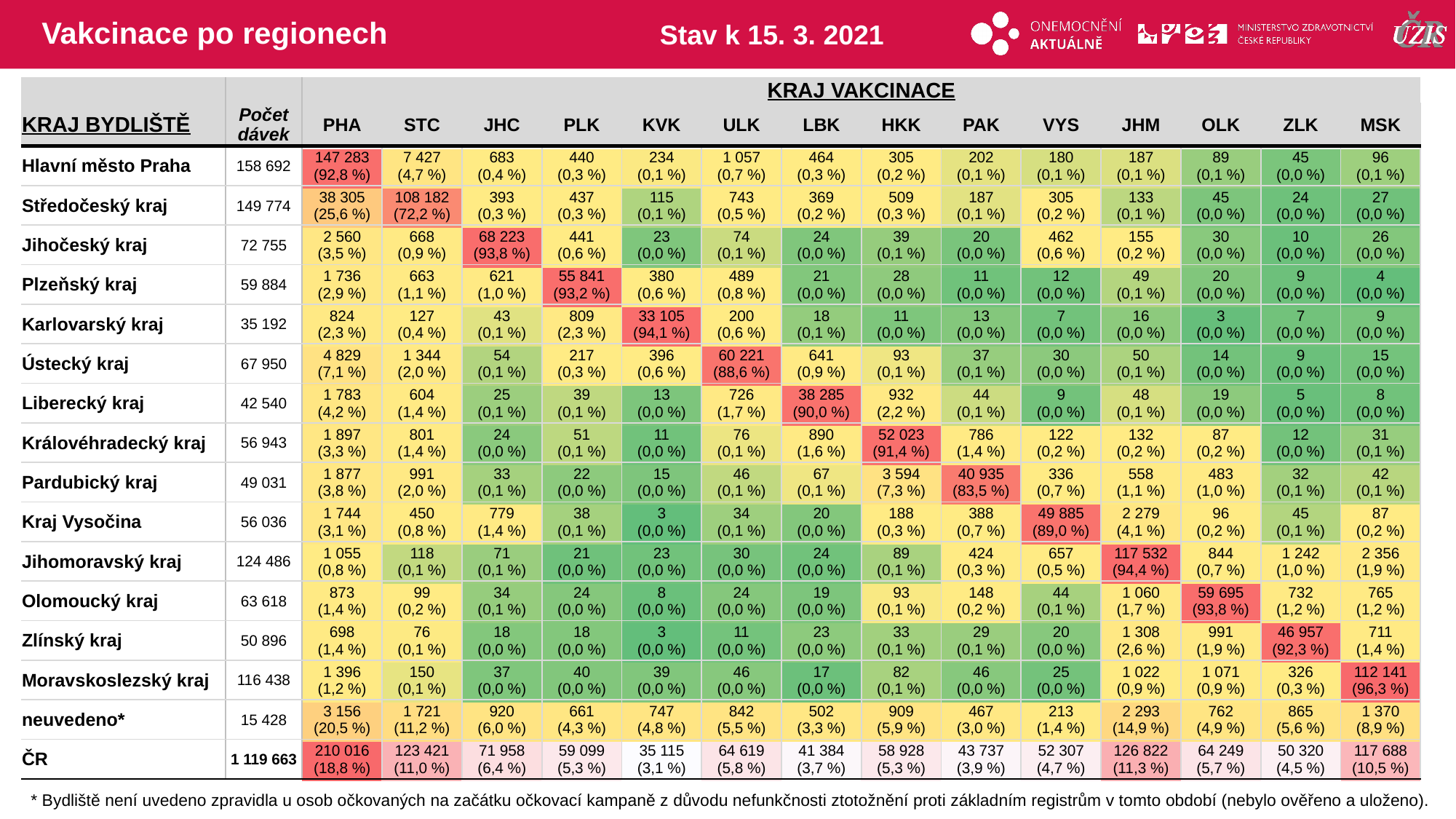

# Vakcinace po regionech
Stav k 15. 3. 2021
|  |  | KRAJ VAKCINACE |  |  |  |  |  |  |  |  |  |  |  |  |  |
| --- | --- | --- | --- | --- | --- | --- | --- | --- | --- | --- | --- | --- | --- | --- | --- |
| KRAJ BYDLIŠTĚ | Počet dávek | PHA | STC | JHC | PLK | KVK | ULK | LBK | HKK | PAK | VYS | JHM | OLK | ZLK | MSK |
| Hlavní město Praha | 158 692 | 147 283 (92,8 %) | 7 427 (4,7 %) | 683 (0,4 %) | 440 (0,3 %) | 234 (0,1 %) | 1 057 (0,7 %) | 464 (0,3 %) | 305 (0,2 %) | 202 (0,1 %) | 180 (0,1 %) | 187 (0,1 %) | 89 (0,1 %) | 45 (0,0 %) | 96 (0,1 %) |
| Středočeský kraj | 149 774 | 38 305 (25,6 %) | 108 182 (72,2 %) | 393 (0,3 %) | 437 (0,3 %) | 115 (0,1 %) | 743 (0,5 %) | 369 (0,2 %) | 509 (0,3 %) | 187 (0,1 %) | 305 (0,2 %) | 133 (0,1 %) | 45 (0,0 %) | 24 (0,0 %) | 27 (0,0 %) |
| Jihočeský kraj | 72 755 | 2 560 (3,5 %) | 668 (0,9 %) | 68 223 (93,8 %) | 441 (0,6 %) | 23 (0,0 %) | 74 (0,1 %) | 24 (0,0 %) | 39 (0,1 %) | 20 (0,0 %) | 462 (0,6 %) | 155 (0,2 %) | 30 (0,0 %) | 10 (0,0 %) | 26 (0,0 %) |
| Plzeňský kraj | 59 884 | 1 736 (2,9 %) | 663 (1,1 %) | 621 (1,0 %) | 55 841 (93,2 %) | 380 (0,6 %) | 489 (0,8 %) | 21 (0,0 %) | 28 (0,0 %) | 11 (0,0 %) | 12 (0,0 %) | 49 (0,1 %) | 20 (0,0 %) | 9 (0,0 %) | 4 (0,0 %) |
| Karlovarský kraj | 35 192 | 824 (2,3 %) | 127 (0,4 %) | 43 (0,1 %) | 809 (2,3 %) | 33 105 (94,1 %) | 200 (0,6 %) | 18 (0,1 %) | 11 (0,0 %) | 13 (0,0 %) | 7 (0,0 %) | 16 (0,0 %) | 3 (0,0 %) | 7 (0,0 %) | 9 (0,0 %) |
| Ústecký kraj | 67 950 | 4 829 (7,1 %) | 1 344 (2,0 %) | 54 (0,1 %) | 217 (0,3 %) | 396 (0,6 %) | 60 221 (88,6 %) | 641 (0,9 %) | 93 (0,1 %) | 37 (0,1 %) | 30 (0,0 %) | 50 (0,1 %) | 14 (0,0 %) | 9 (0,0 %) | 15 (0,0 %) |
| Liberecký kraj | 42 540 | 1 783 (4,2 %) | 604 (1,4 %) | 25 (0,1 %) | 39 (0,1 %) | 13 (0,0 %) | 726 (1,7 %) | 38 285 (90,0 %) | 932 (2,2 %) | 44 (0,1 %) | 9 (0,0 %) | 48 (0,1 %) | 19 (0,0 %) | 5 (0,0 %) | 8 (0,0 %) |
| Královéhradecký kraj | 56 943 | 1 897 (3,3 %) | 801 (1,4 %) | 24 (0,0 %) | 51 (0,1 %) | 11 (0,0 %) | 76 (0,1 %) | 890 (1,6 %) | 52 023 (91,4 %) | 786 (1,4 %) | 122 (0,2 %) | 132 (0,2 %) | 87 (0,2 %) | 12 (0,0 %) | 31 (0,1 %) |
| Pardubický kraj | 49 031 | 1 877 (3,8 %) | 991 (2,0 %) | 33 (0,1 %) | 22 (0,0 %) | 15 (0,0 %) | 46 (0,1 %) | 67 (0,1 %) | 3 594 (7,3 %) | 40 935 (83,5 %) | 336 (0,7 %) | 558 (1,1 %) | 483 (1,0 %) | 32 (0,1 %) | 42 (0,1 %) |
| Kraj Vysočina | 56 036 | 1 744 (3,1 %) | 450 (0,8 %) | 779 (1,4 %) | 38 (0,1 %) | 3 (0,0 %) | 34 (0,1 %) | 20 (0,0 %) | 188 (0,3 %) | 388 (0,7 %) | 49 885 (89,0 %) | 2 279 (4,1 %) | 96 (0,2 %) | 45 (0,1 %) | 87 (0,2 %) |
| Jihomoravský kraj | 124 486 | 1 055 (0,8 %) | 118 (0,1 %) | 71 (0,1 %) | 21 (0,0 %) | 23 (0,0 %) | 30 (0,0 %) | 24 (0,0 %) | 89 (0,1 %) | 424 (0,3 %) | 657 (0,5 %) | 117 532 (94,4 %) | 844 (0,7 %) | 1 242 (1,0 %) | 2 356 (1,9 %) |
| Olomoucký kraj | 63 618 | 873 (1,4 %) | 99 (0,2 %) | 34 (0,1 %) | 24 (0,0 %) | 8 (0,0 %) | 24 (0,0 %) | 19 (0,0 %) | 93 (0,1 %) | 148 (0,2 %) | 44 (0,1 %) | 1 060 (1,7 %) | 59 695 (93,8 %) | 732 (1,2 %) | 765 (1,2 %) |
| Zlínský kraj | 50 896 | 698 (1,4 %) | 76 (0,1 %) | 18 (0,0 %) | 18 (0,0 %) | 3 (0,0 %) | 11 (0,0 %) | 23 (0,0 %) | 33 (0,1 %) | 29 (0,1 %) | 20 (0,0 %) | 1 308 (2,6 %) | 991 (1,9 %) | 46 957 (92,3 %) | 711 (1,4 %) |
| Moravskoslezský kraj | 116 438 | 1 396 (1,2 %) | 150 (0,1 %) | 37 (0,0 %) | 40 (0,0 %) | 39 (0,0 %) | 46 (0,0 %) | 17 (0,0 %) | 82 (0,1 %) | 46 (0,0 %) | 25 (0,0 %) | 1 022 (0,9 %) | 1 071 (0,9 %) | 326 (0,3 %) | 112 141 (96,3 %) |
| neuvedeno\* | 15 428 | 3 156 (20,5 %) | 1 721 (11,2 %) | 920 (6,0 %) | 661 (4,3 %) | 747 (4,8 %) | 842 (5,5 %) | 502 (3,3 %) | 909 (5,9 %) | 467 (3,0 %) | 213 (1,4 %) | 2 293 (14,9 %) | 762 (4,9 %) | 865 (5,6 %) | 1 370 (8,9 %) |
| ČR | 1 119 663 | 210 016 (18,8 %) | 123 421 (11,0 %) | 71 958 (6,4 %) | 59 099 (5,3 %) | 35 115 (3,1 %) | 64 619 (5,8 %) | 41 384 (3,7 %) | 58 928 (5,3 %) | 43 737 (3,9 %) | 52 307 (4,7 %) | 126 822 (11,3 %) | 64 249 (5,7 %) | 50 320 (4,5 %) | 117 688 (10,5 %) |
|  |  |  |  |  |  |  |  |  |  |  |  |  |  |
| --- | --- | --- | --- | --- | --- | --- | --- | --- | --- | --- | --- | --- | --- |
|  |  |  |  |  |  |  |  |  |  |  |  |  |  |
|  |  |  |  |  |  |  |  |  |  |  |  |  |  |
|  |  |  |  |  |  |  |  |  |  |  |  |  |  |
|  |  |  |  |  |  |  |  |  |  |  |  |  |  |
|  |  |  |  |  |  |  |  |  |  |  |  |  |  |
|  |  |  |  |  |  |  |  |  |  |  |  |  |  |
|  |  |  |  |  |  |  |  |  |  |  |  |  |  |
|  |  |  |  |  |  |  |  |  |  |  |  |  |  |
|  |  |  |  |  |  |  |  |  |  |  |  |  |  |
|  |  |  |  |  |  |  |  |  |  |  |  |  |  |
|  |  |  |  |  |  |  |  |  |  |  |  |  |  |
|  |  |  |  |  |  |  |  |  |  |  |  |  |  |
|  |  |  |  |  |  |  |  |  |  |  |  |  |  |
|  |  |  |  |  |  |  |  |  |  |  |  |  |  |
|  |  |  |  |  |  |  |  |  |  |  |  |  |  |
* Bydliště není uvedeno zpravidla u osob očkovaných na začátku očkovací kampaně z důvodu nefunkčnosti ztotožnění proti základním registrům v tomto období (nebylo ověřeno a uloženo).